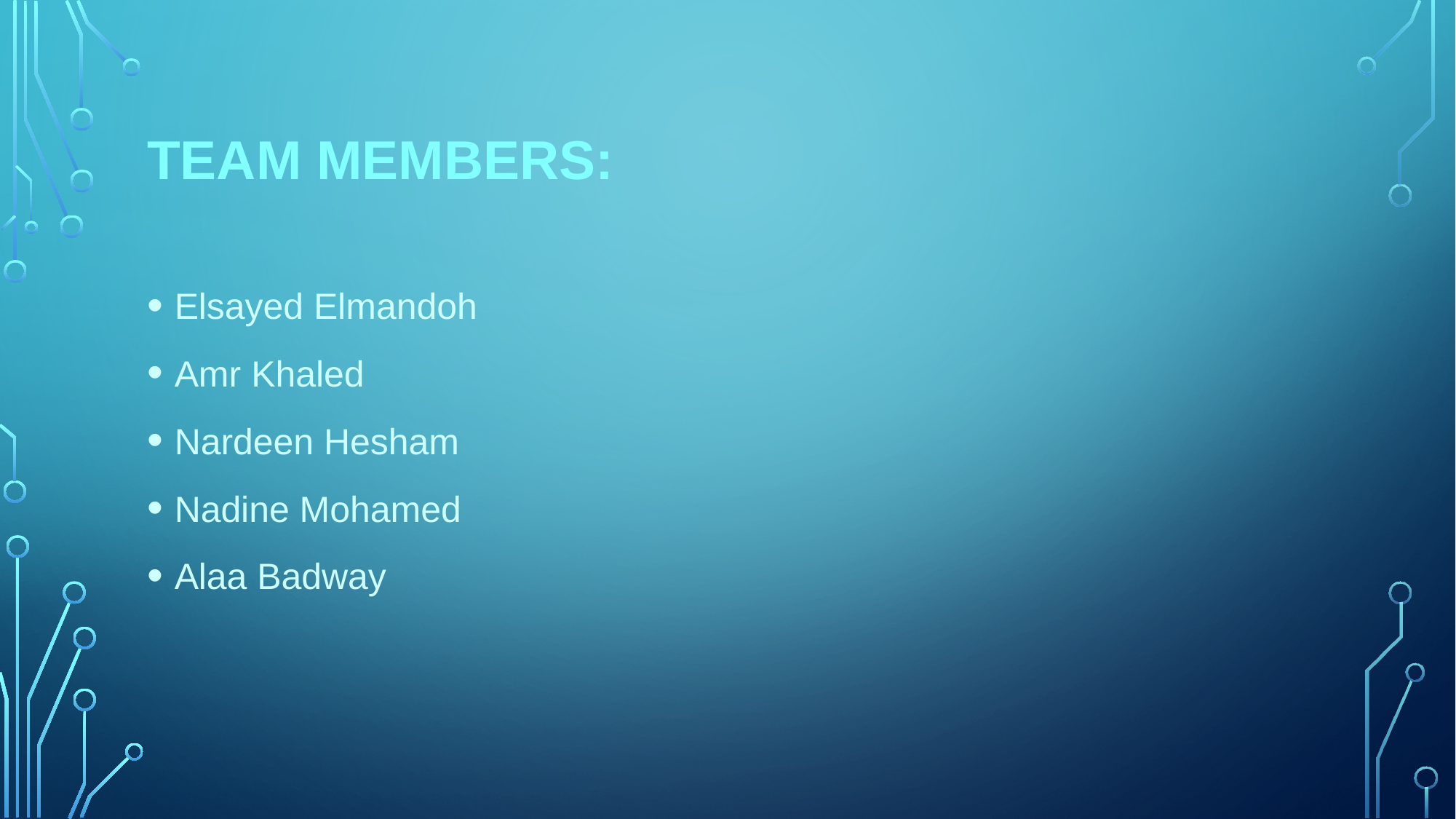

# Team members:
Elsayed Elmandoh
Amr Khaled
Nardeen Hesham
Nadine Mohamed
Alaa Badway